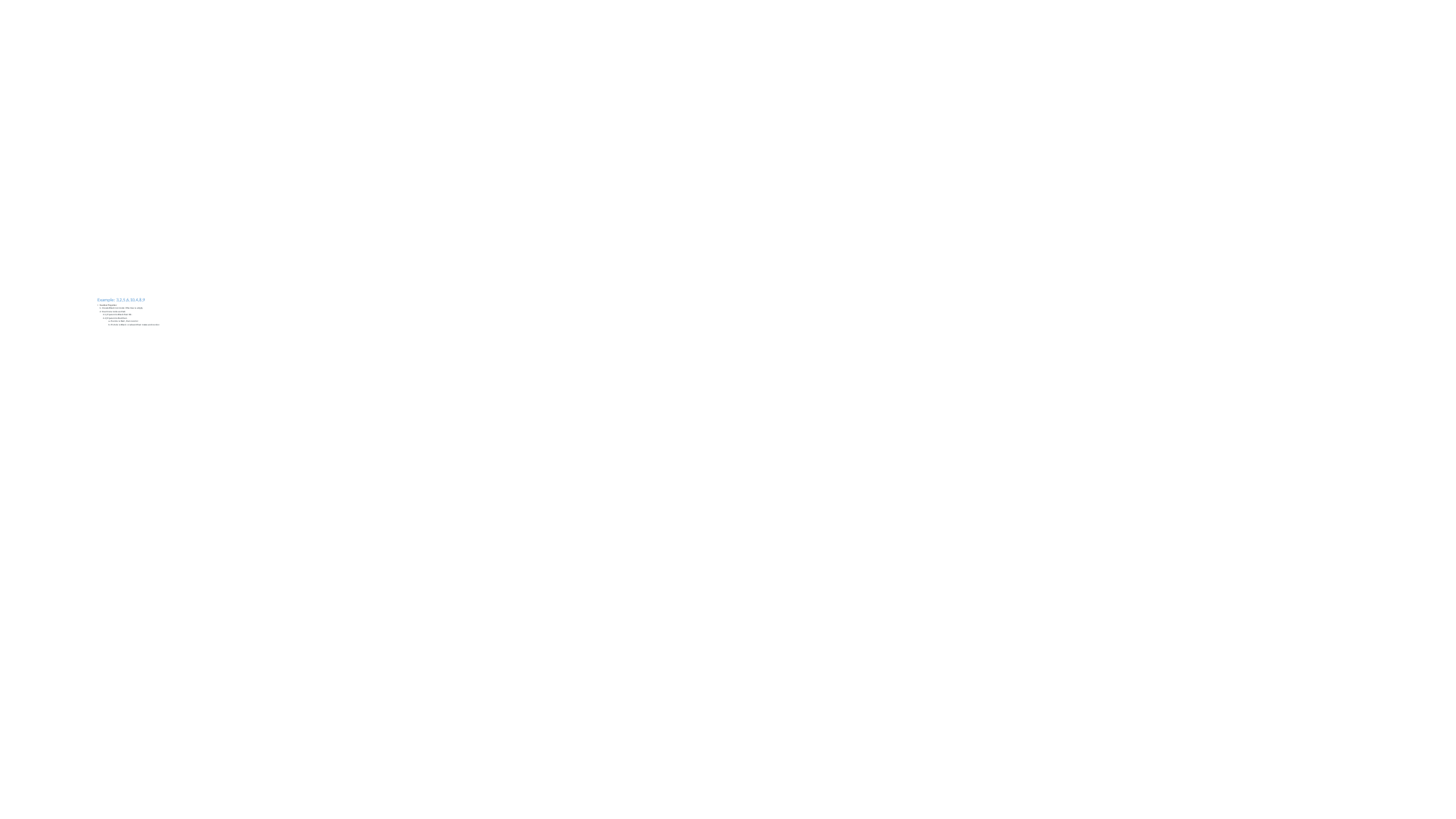

# Example: 3,2,5,6,10,4,8,9
Insertion Properties:
    1. Create Black root node if the tree is empty
    2. Insert new node as Red.
          2.1) If parent is Black then Ok.
          2.2) If parent is Red then
                    a. If uncle is Red , then recolor
                    b. If Uncle is Black  or absent then rotate and recolor.